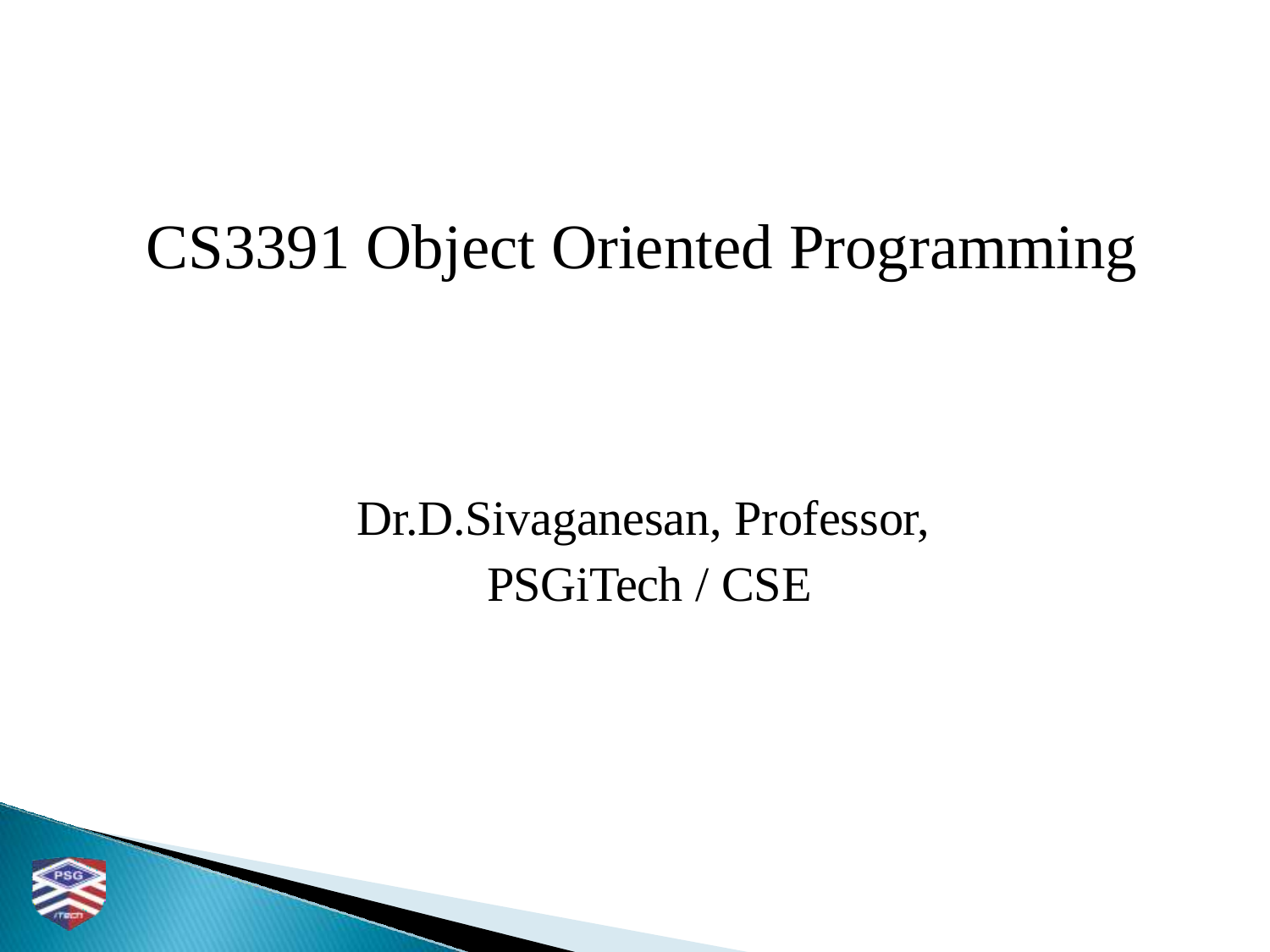

# CS3391 Object Oriented Programming
Dr.D.Sivaganesan, Professor,  PSGiTech / CSE